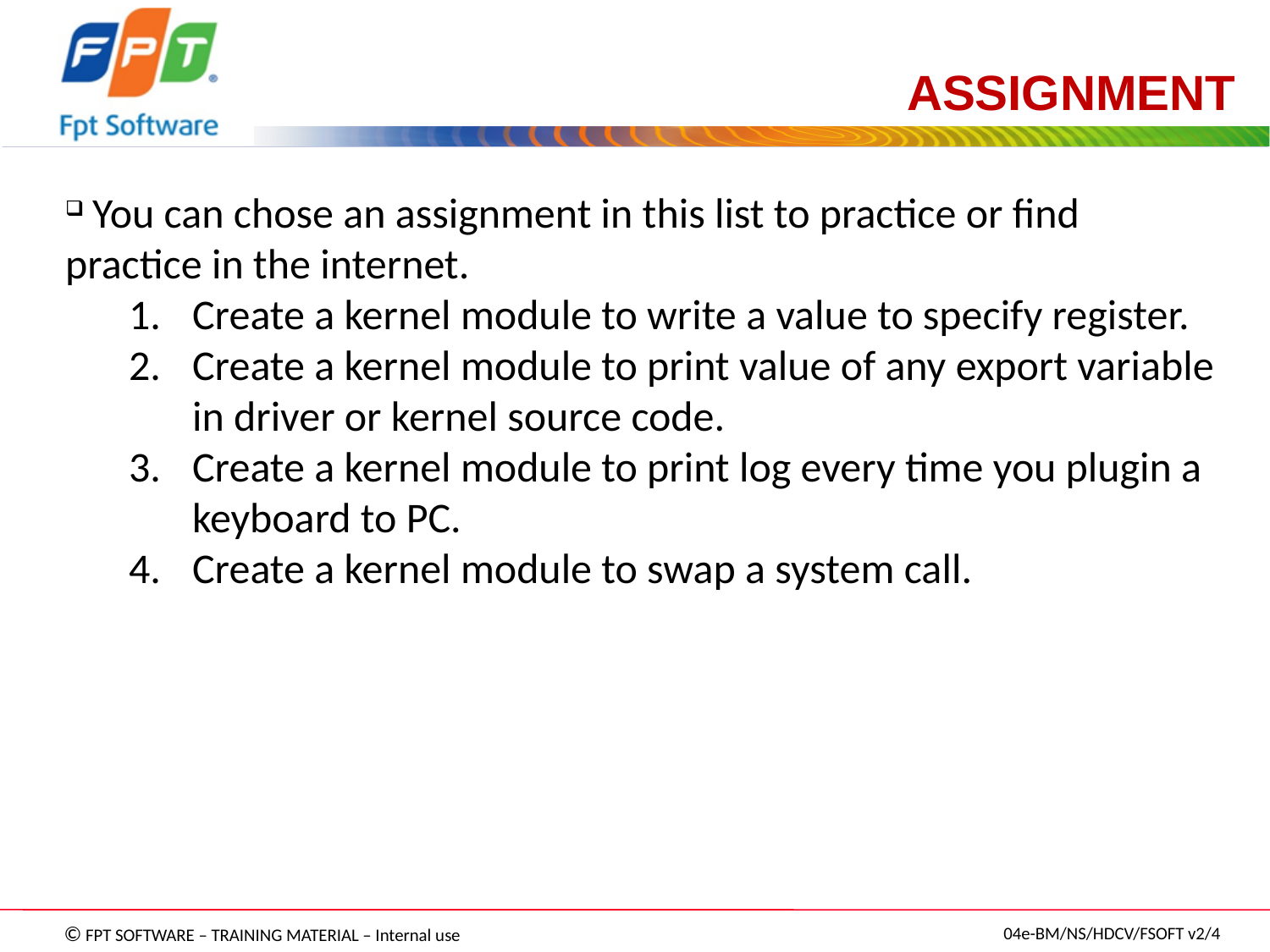

ASSIGNMENT
 You can chose an assignment in this list to practice or find practice in the internet.
Create a kernel module to write a value to specify register.
Create a kernel module to print value of any export variable in driver or kernel source code.
Create a kernel module to print log every time you plugin a keyboard to PC.
Create a kernel module to swap a system call.